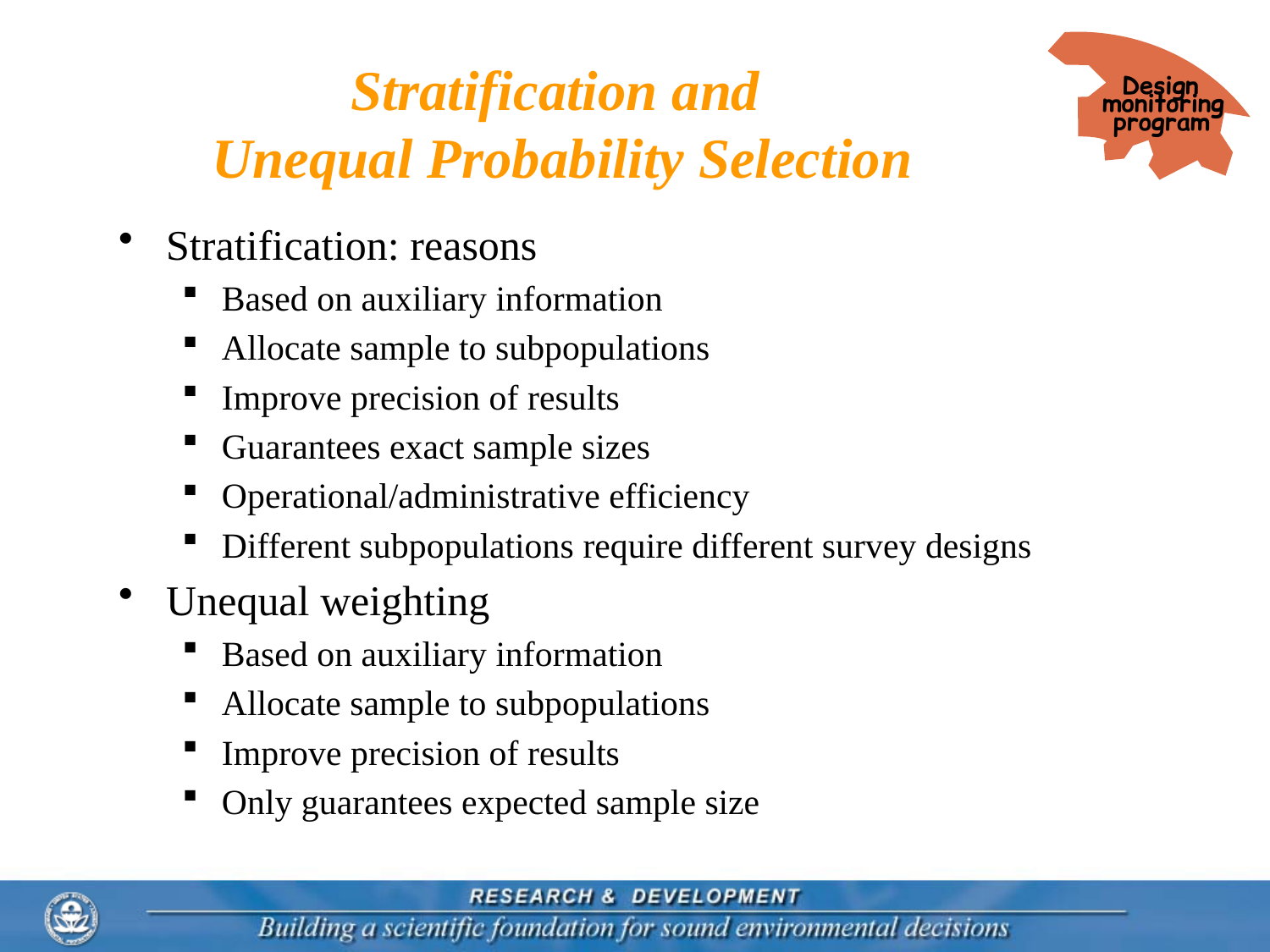

Design
monitoring
program
# Stratification and Unequal Probability Selection
Stratification: reasons
Based on auxiliary information
Allocate sample to subpopulations
Improve precision of results
Guarantees exact sample sizes
Operational/administrative efficiency
Different subpopulations require different survey designs
Unequal weighting
Based on auxiliary information
Allocate sample to subpopulations
Improve precision of results
Only guarantees expected sample size